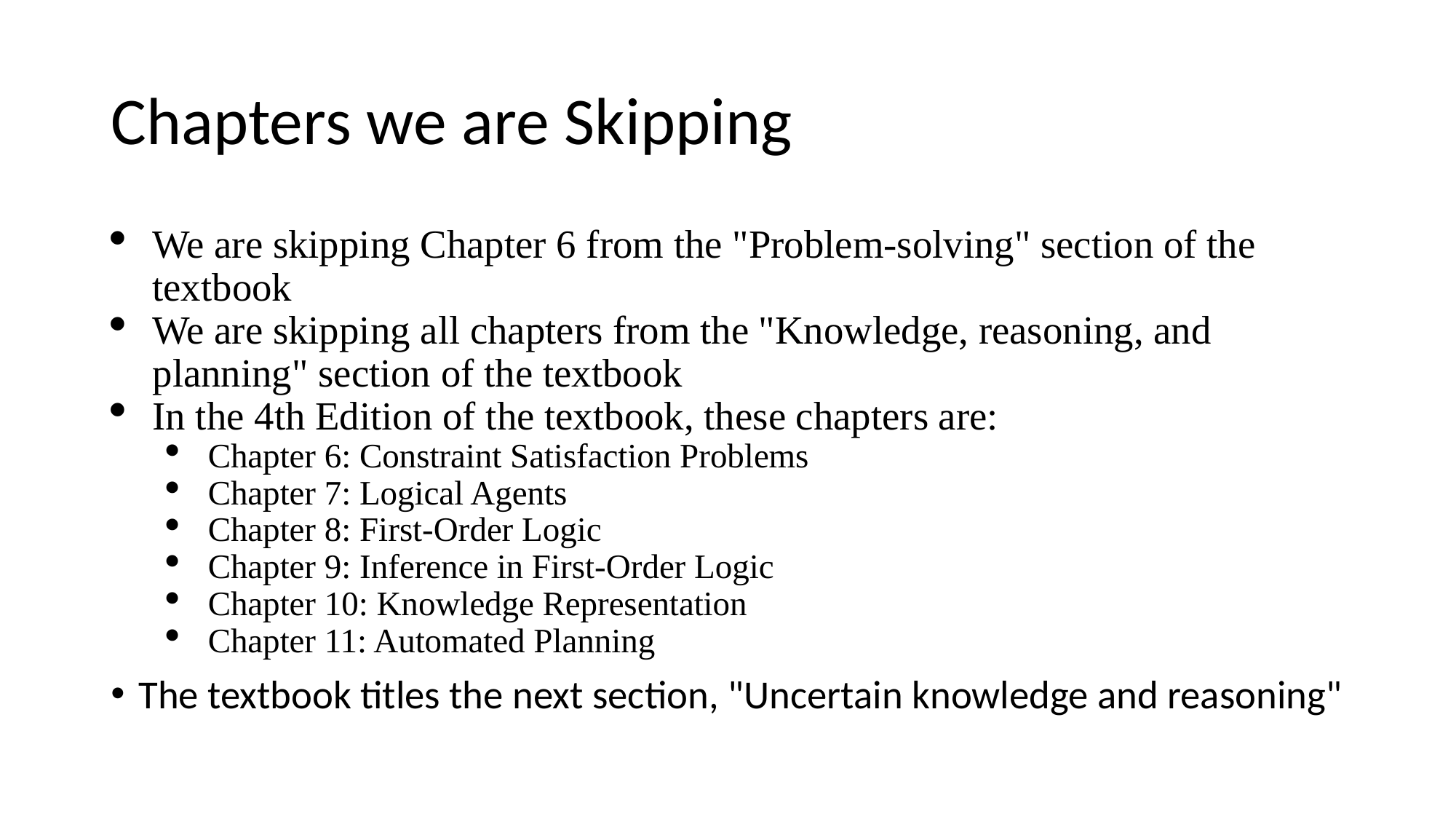

# Chapters we are Skipping
We are skipping Chapter 6 from the "Problem-solving" section of the textbook
We are skipping all chapters from the "Knowledge, reasoning, and planning" section of the textbook
In the 4th Edition of the textbook, these chapters are:
Chapter 6: Constraint Satisfaction Problems
Chapter 7: Logical Agents
Chapter 8: First-Order Logic
Chapter 9: Inference in First-Order Logic
Chapter 10: Knowledge Representation
Chapter 11: Automated Planning
The textbook titles the next section, "Uncertain knowledge and reasoning"